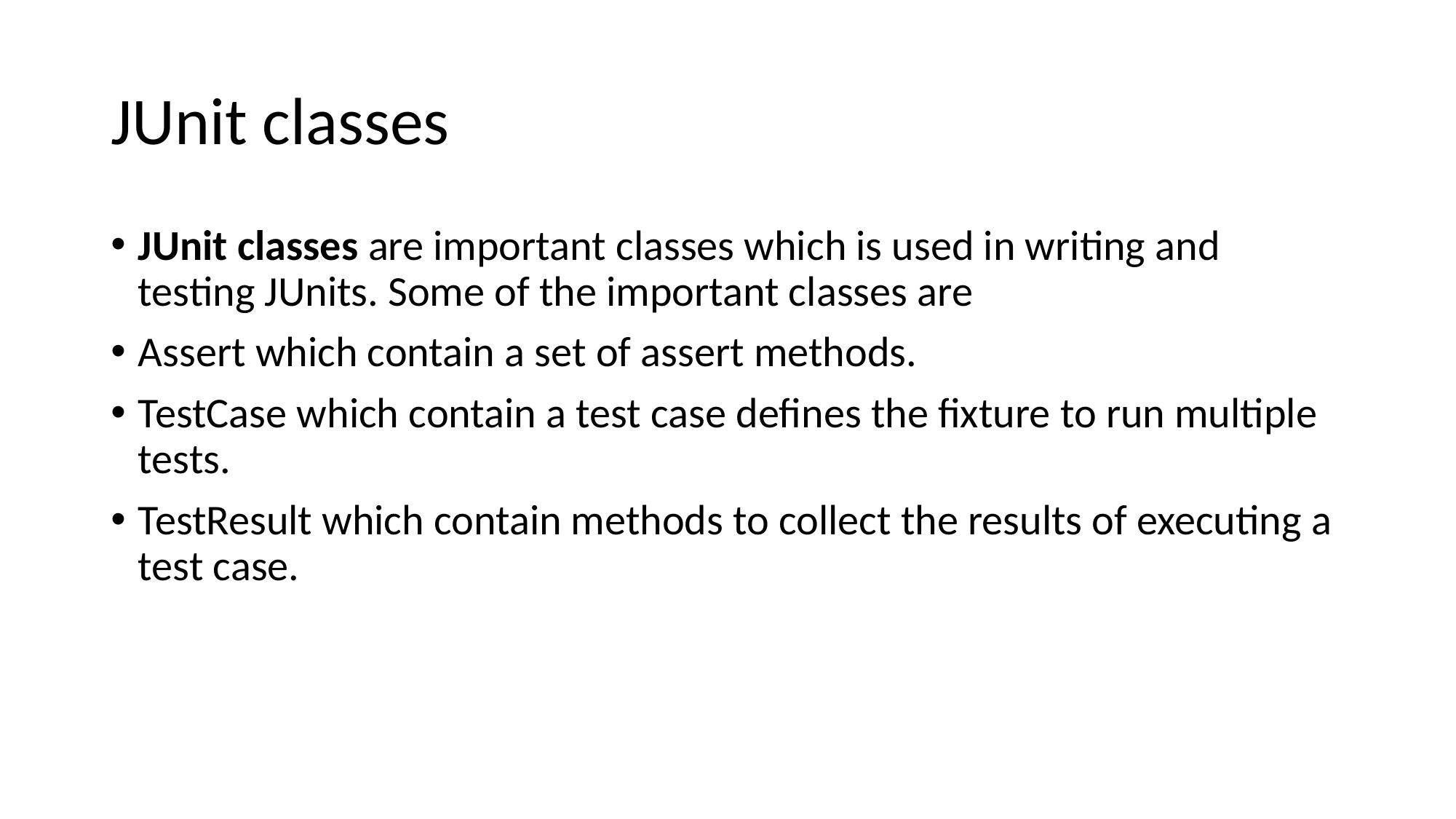

# JUnit classes
JUnit classes are important classes which is used in writing and testing JUnits. Some of the important classes are
Assert which contain a set of assert methods.
TestCase which contain a test case defines the fixture to run multiple tests.
TestResult which contain methods to collect the results of executing a test case.